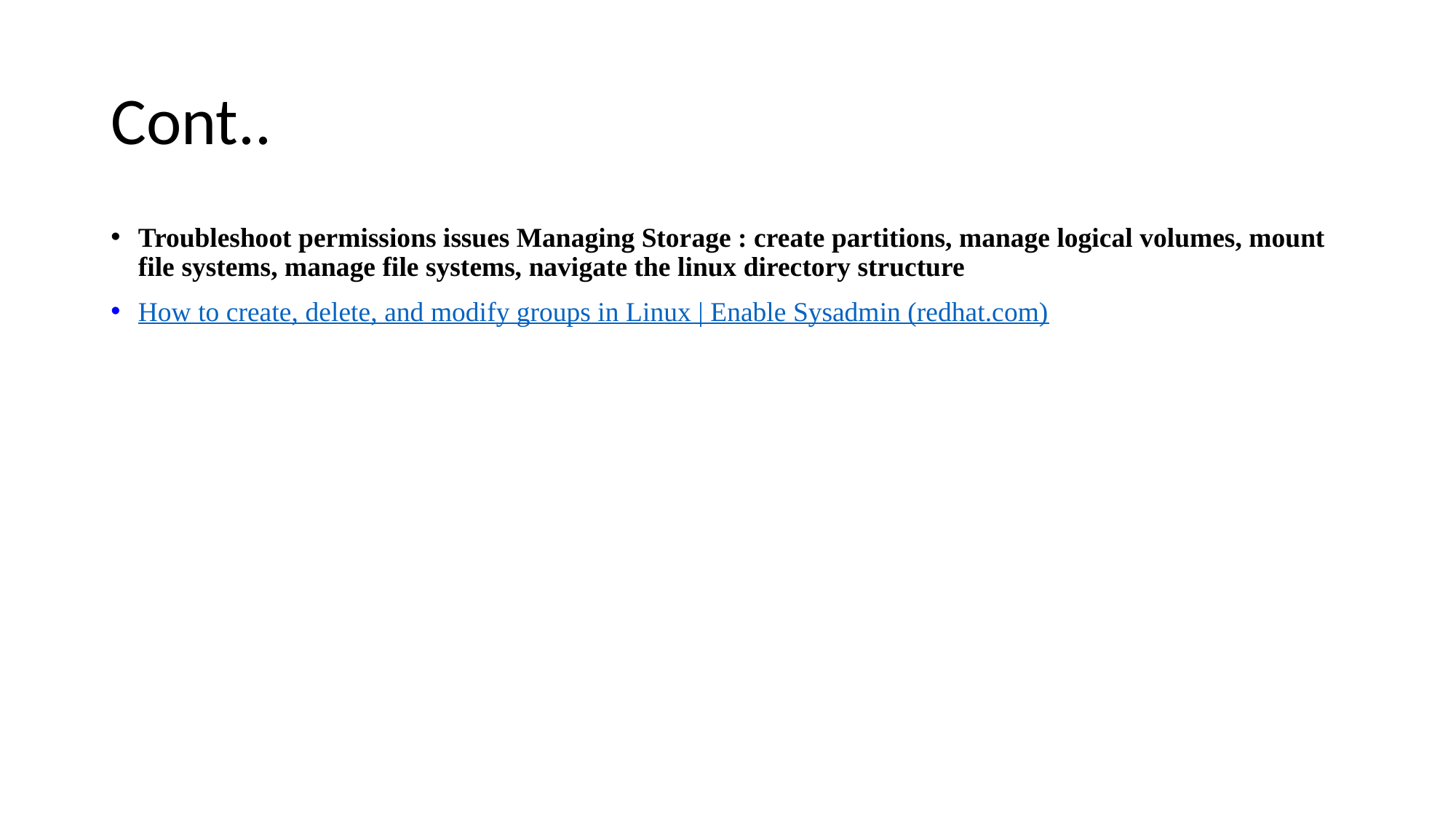

# Cont..
Troubleshoot permissions issues Managing Storage : create partitions, manage logical volumes, mount file systems, manage file systems, navigate the linux directory structure
How to create, delete, and modify groups in Linux | Enable Sysadmin (redhat.com)